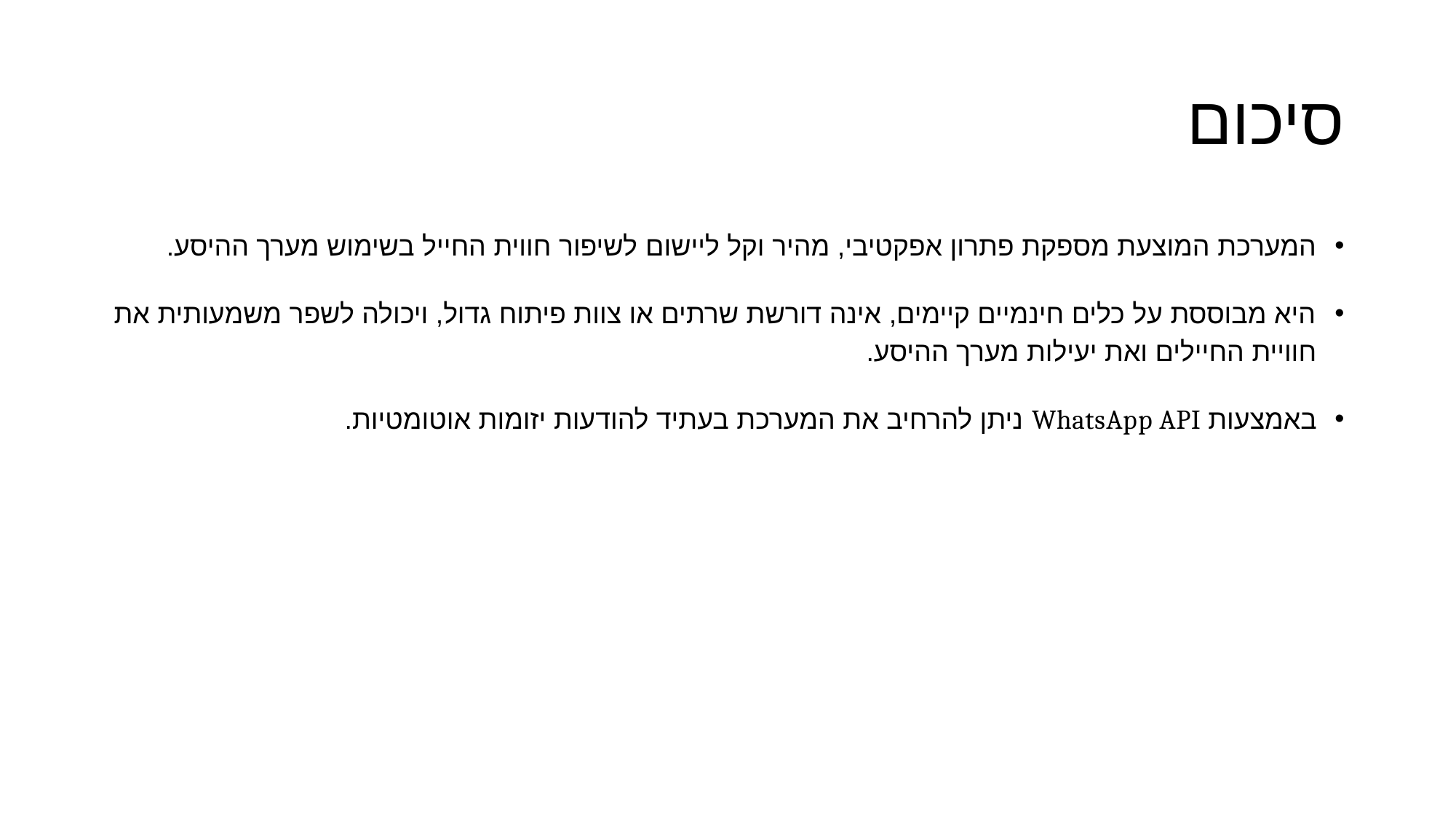

# סיכום
המערכת המוצעת מספקת פתרון אפקטיבי, מהיר וקל ליישום לשיפור חווית החייל בשימוש מערך ההיסע.
היא מבוססת על כלים חינמיים קיימים, אינה דורשת שרתים או צוות פיתוח גדול, ויכולה לשפר משמעותית את חוויית החיילים ואת יעילות מערך ההיסע.
באמצעות WhatsApp API ניתן להרחיב את המערכת בעתיד להודעות יזומות אוטומטיות.